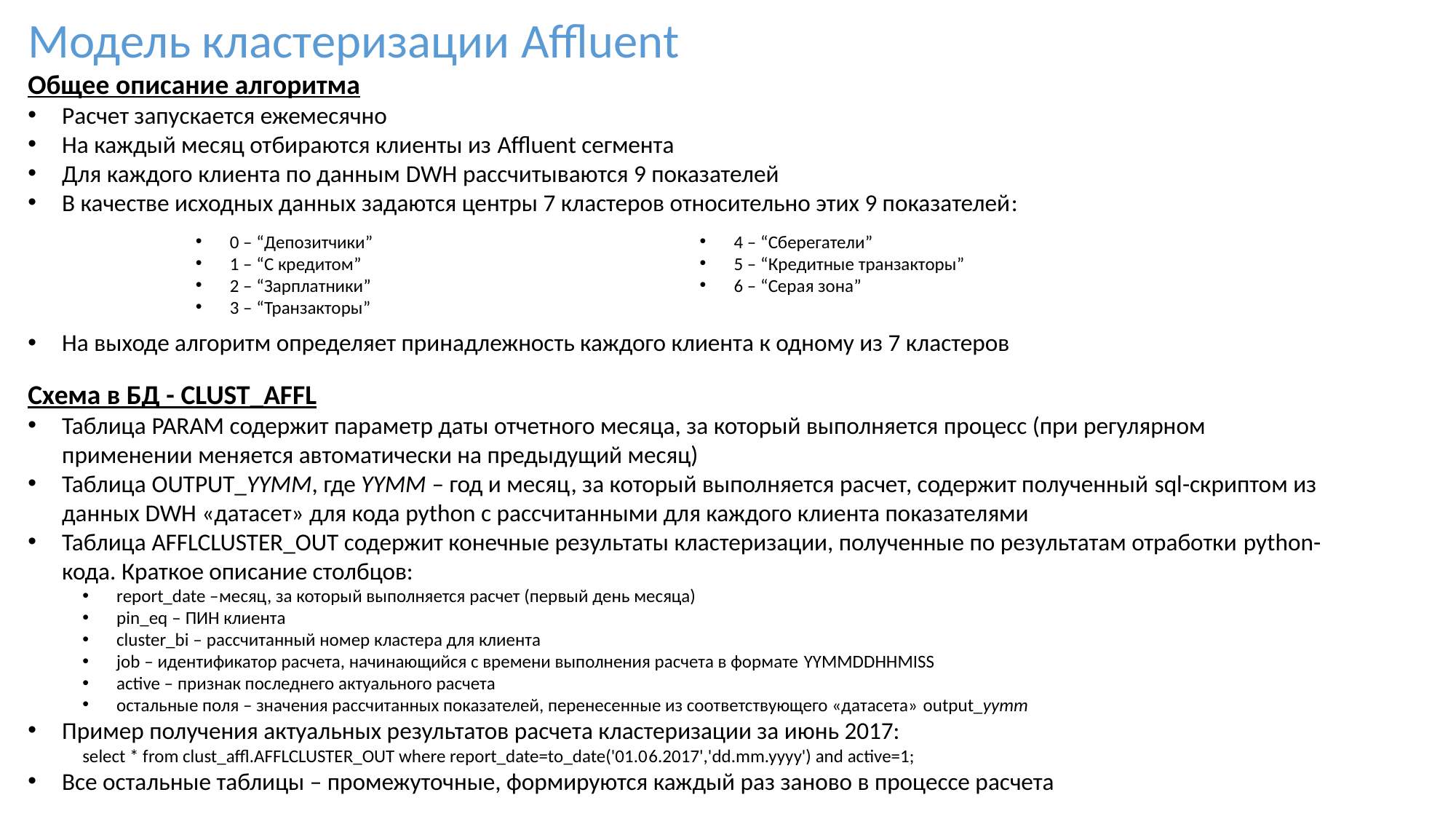

Модель кластеризации Affluent
Общее описание алгоритма
Расчет запускается ежемесячно
На каждый месяц отбираются клиенты из Affluent сегмента
Для каждого клиента по данным DWH рассчитываются 9 показателей
В качестве исходных данных задаются центры 7 кластеров относительно этих 9 показателей:
0 – “Депозитчики”
1 – “С кредитом”
2 – “Зарплатники”
3 – “Транзакторы”
4 – “Сберегатели”
5 – “Кредитные транзакторы”
6 – “Серая зона”
На выходе алгоритм определяет принадлежность каждого клиента к одному из 7 кластеров
Схема в БД - CLUST_AFFL
Таблица PARAM содержит параметр даты отчетного месяца, за который выполняется процесс (при регулярном применении меняется автоматически на предыдущий месяц)
Таблица OUTPUT_YYMM, где YYMM – год и месяц, за который выполняется расчет, содержит полученный sql-скриптом из данных DWH «датасет» для кода python с рассчитанными для каждого клиента показателями
Таблица AFFLCLUSTER_OUT содержит конечные результаты кластеризации, полученные по результатам отработки python-кода. Краткое описание столбцов:
report_date –месяц, за который выполняется расчет (первый день месяца)
pin_eq – ПИН клиента
cluster_bi – рассчитанный номер кластера для клиента
job – идентификатор расчета, начинающийся с времени выполнения расчета в формате YYMMDDHHMISS
active – признак последнего актуального расчета
остальные поля – значения рассчитанных показателей, перенесенные из соответствующего «датасета» output_yymm
Пример получения актуальных результатов расчета кластеризации за июнь 2017:
select * from clust_affl.AFFLCLUSTER_OUT where report_date=to_date('01.06.2017','dd.mm.yyyy') and active=1;
Все остальные таблицы – промежуточные, формируются каждый раз заново в процессе расчета